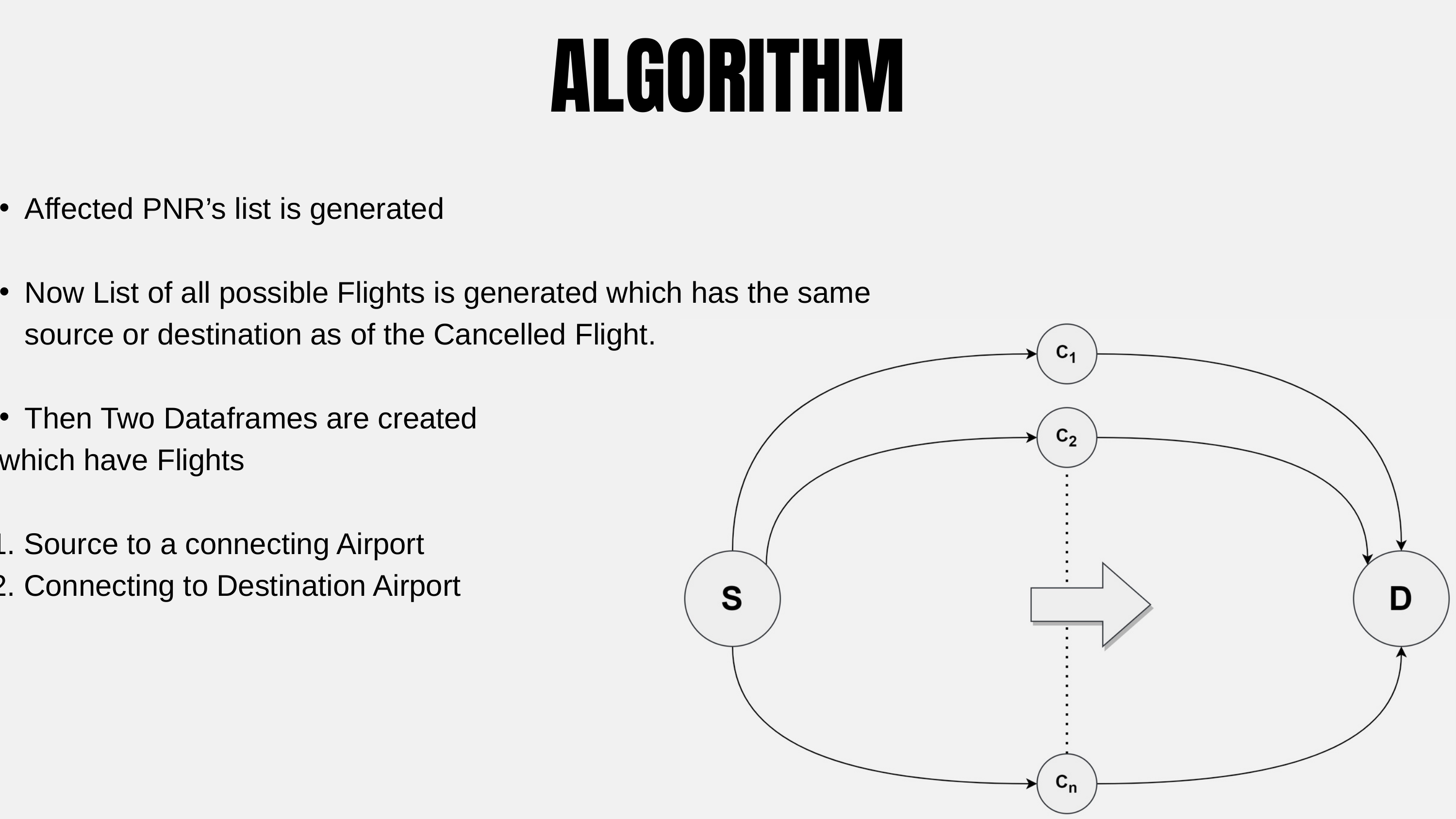

ALGORITHM
Affected PNR’s list is generated

Now List of all possible Flights is generated which has the same source or destination as of the Cancelled Flight.

Then Two Dataframes are created
   which have Flights

  1. Source to a connecting Airport
  2. Connecting to Destination Airport